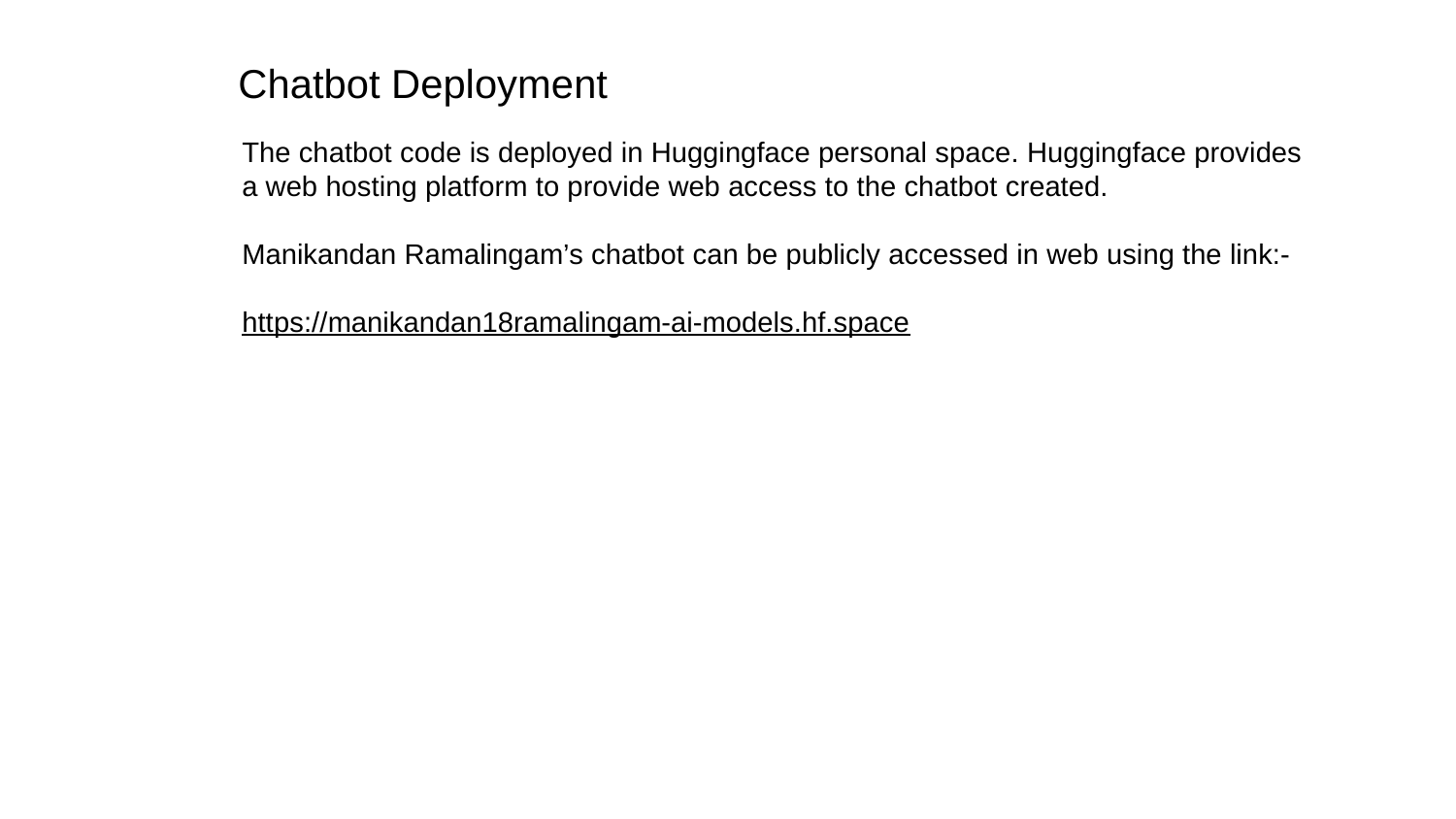

Chatbot Deployment

The chatbot code is deployed in Huggingface personal space. Huggingface provides a web hosting platform to provide web access to the chatbot created.

Manikandan Ramalingam’s chatbot can be publicly accessed in web using the link:-

https://manikandan18ramalingam-ai-models.hf.space